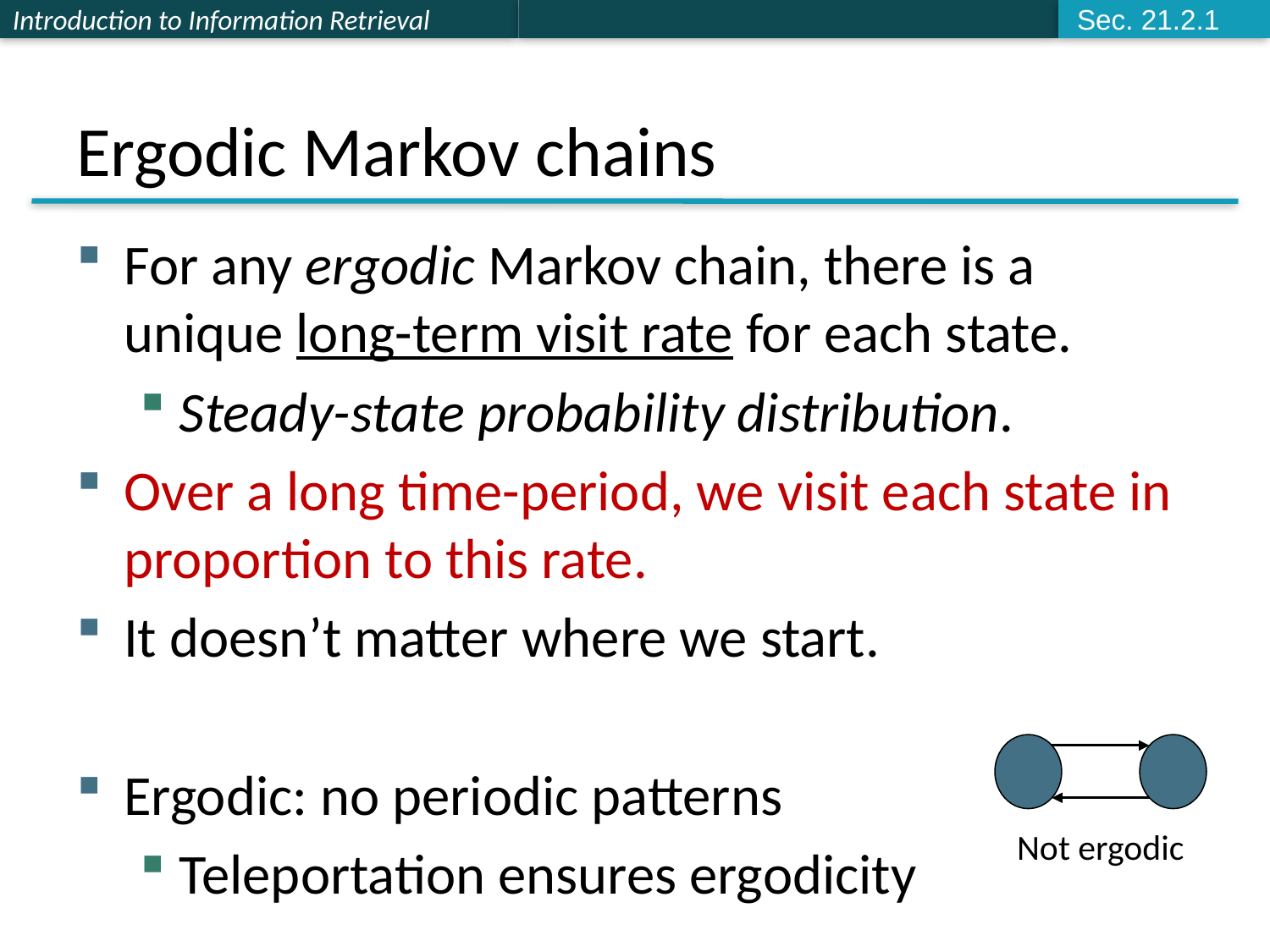

Sec. 21.2.1
# Ergodic Markov chains
For any ergodic Markov chain, there is a unique long-term visit rate for each state.
Steady-state probability distribution.
Over a long time-period, we visit each state in proportion to this rate.
It doesn’t matter where we start.

Ergodic: no periodic patterns
Teleportation ensures ergodicity

Not ergodic